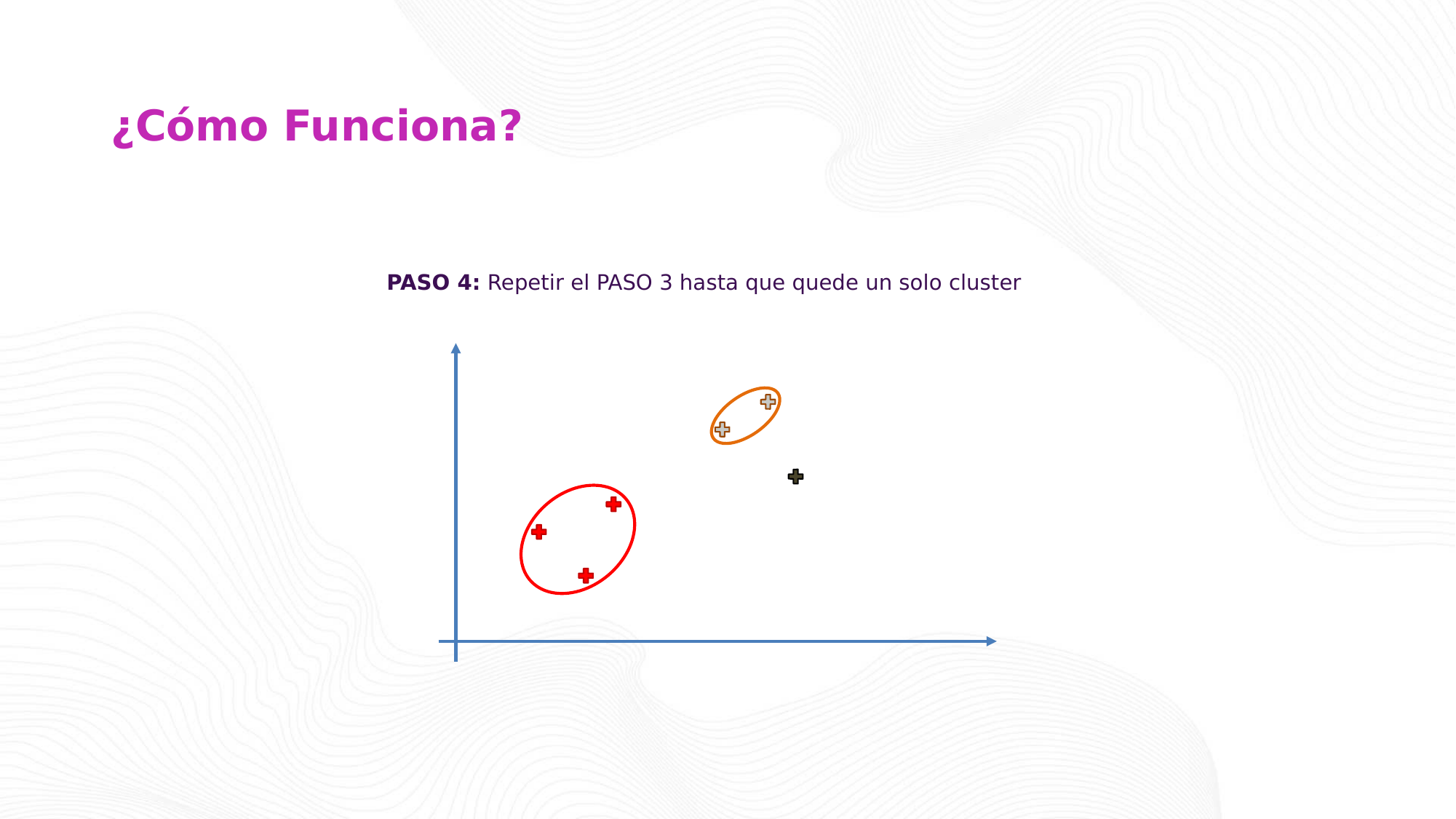

# ¿Cómo Funciona?
PASO 4: Repetir el PASO 3 hasta que quede un solo cluster